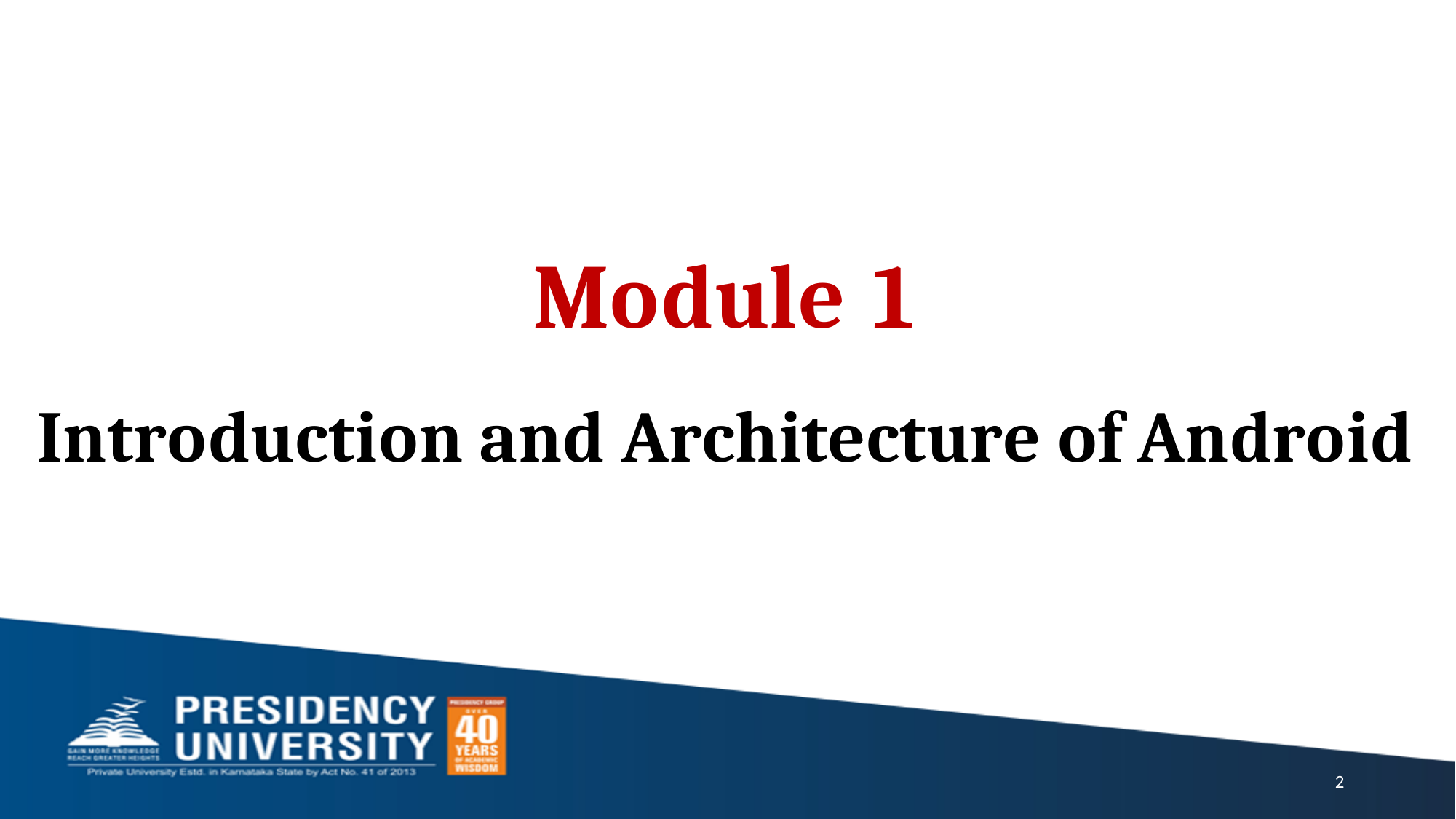

Module 1
Introduction and Architecture of Android
2